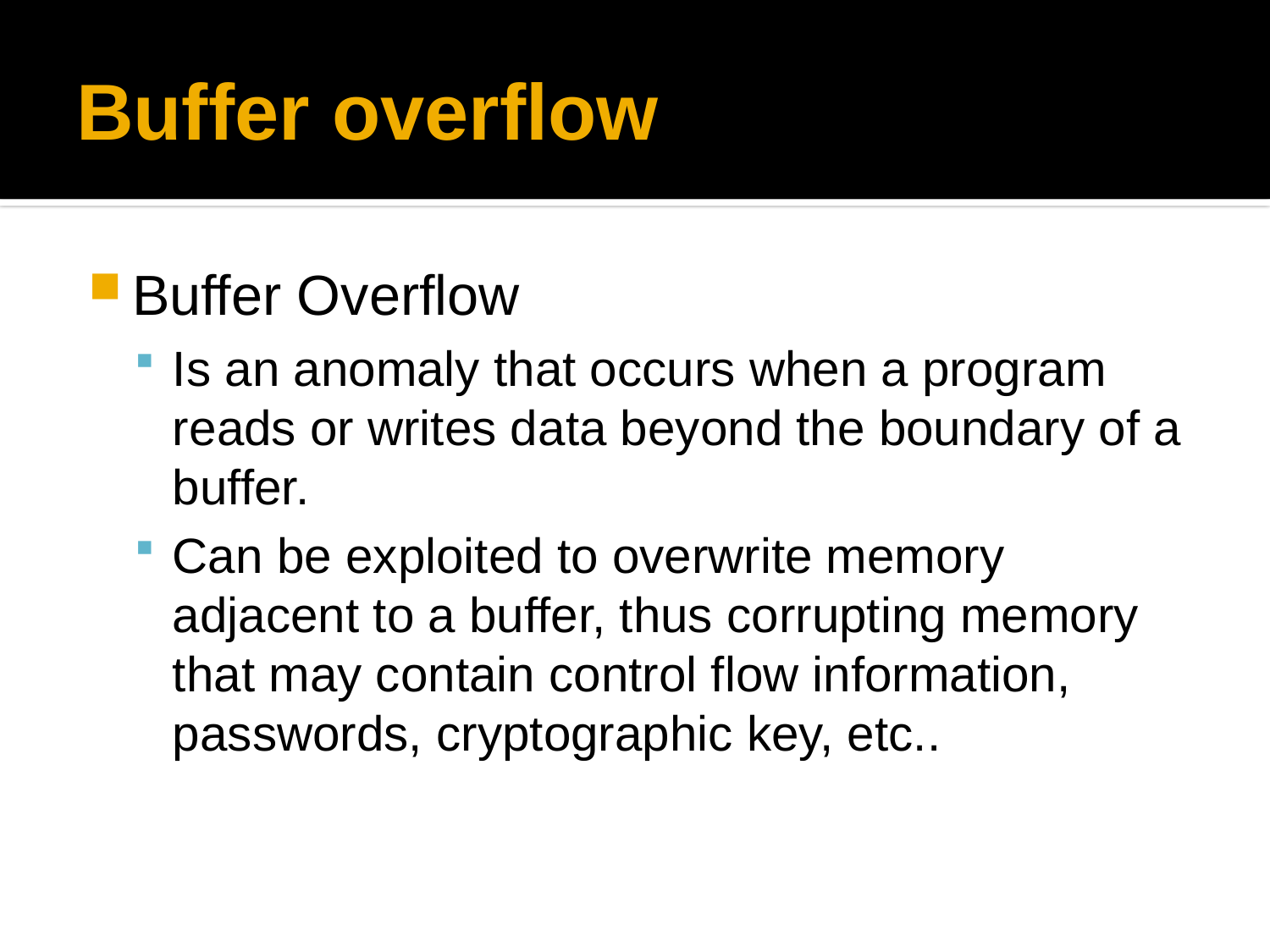

# Buffer overflow
Buffer Overflow
Is an anomaly that occurs when a program reads or writes data beyond the boundary of a buffer.
Can be exploited to overwrite memory adjacent to a buffer, thus corrupting memory that may contain control flow information, passwords, cryptographic key, etc..